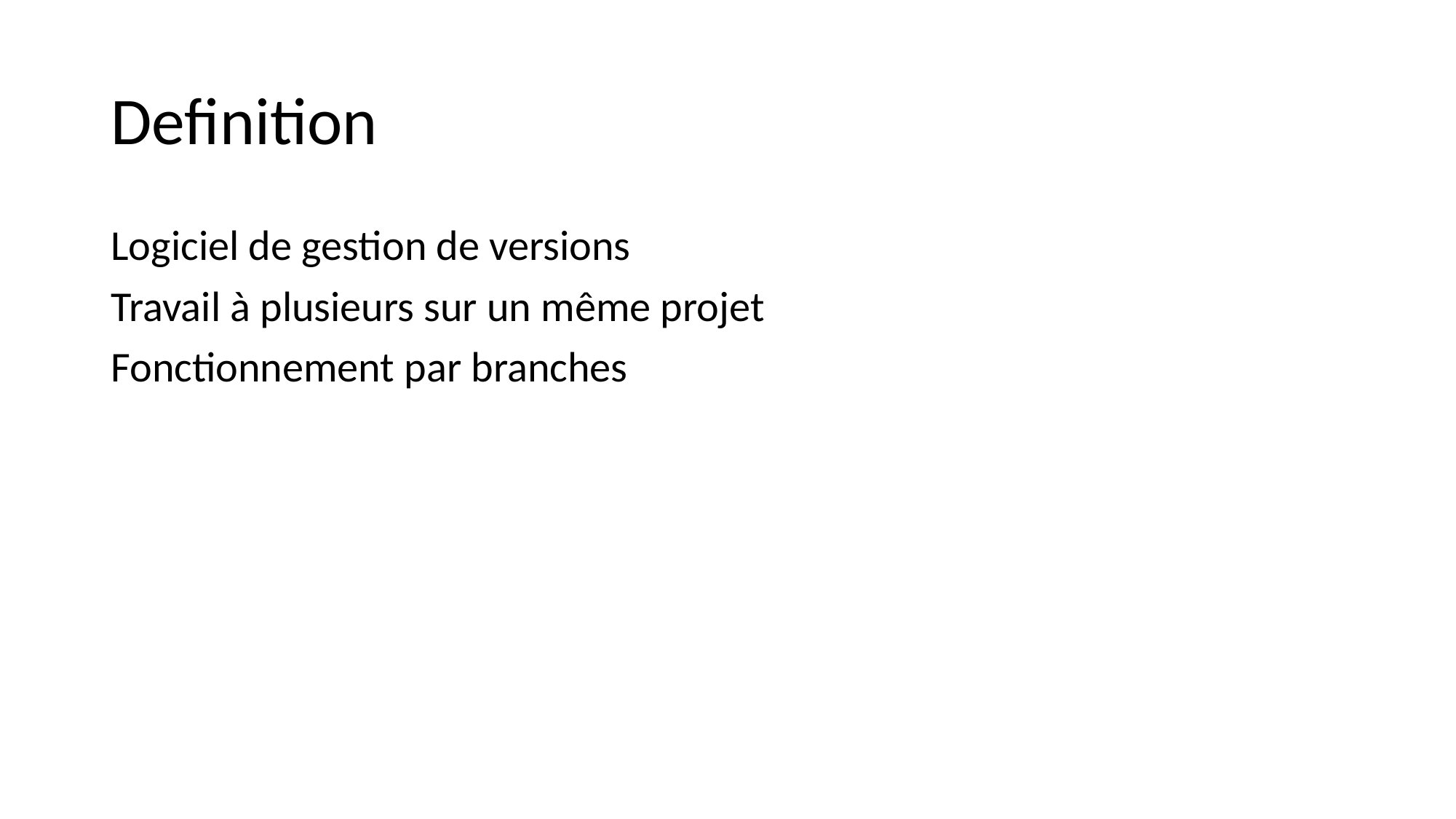

# Definition
Logiciel de gestion de versions
Travail à plusieurs sur un même projet
Fonctionnement par branches